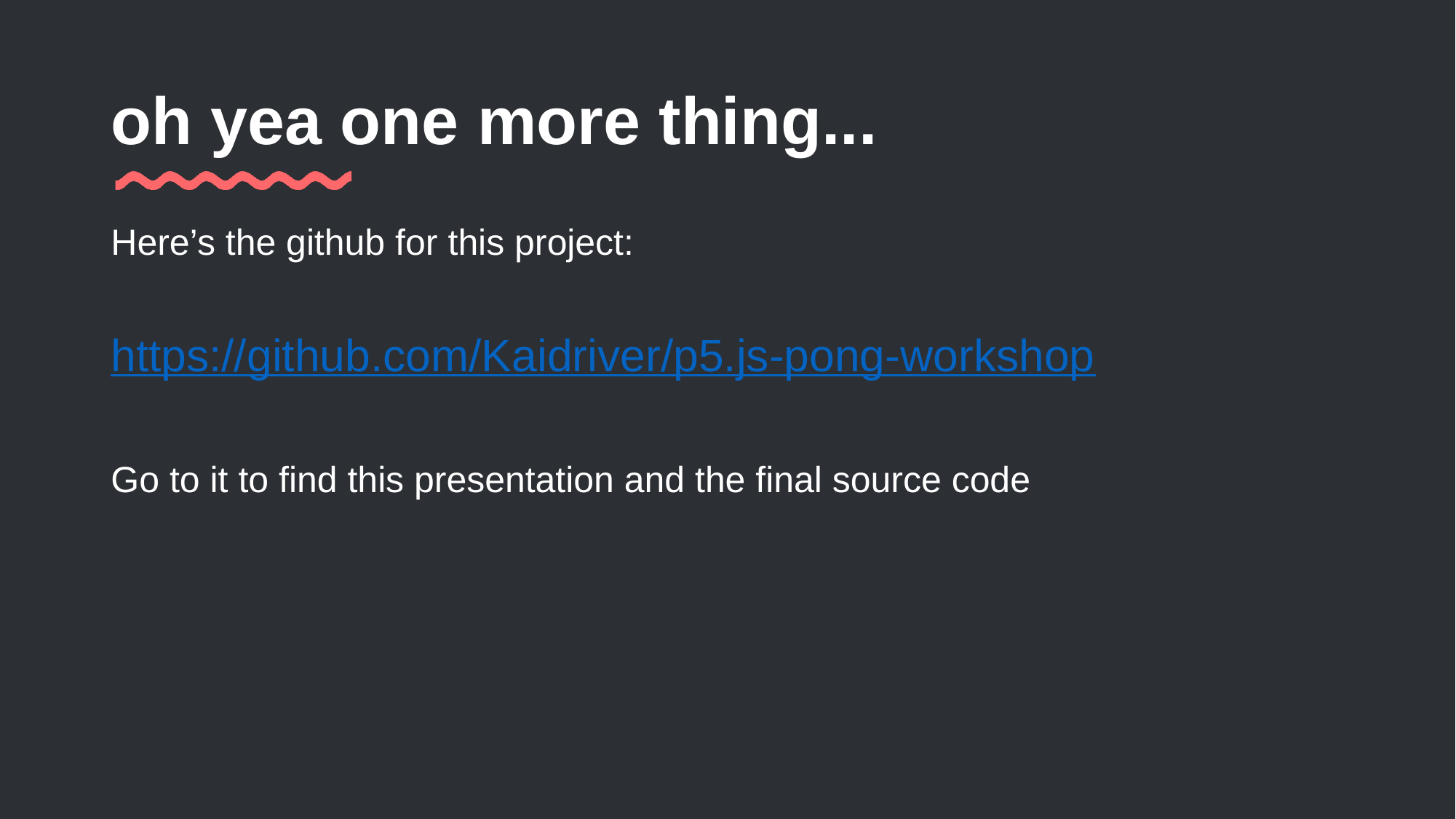

# oh yea one more thing...
Here’s the github for this project:

https://github.com/Kaidriver/p5.js-pong-workshop

Go to it to find this presentation and the final source code